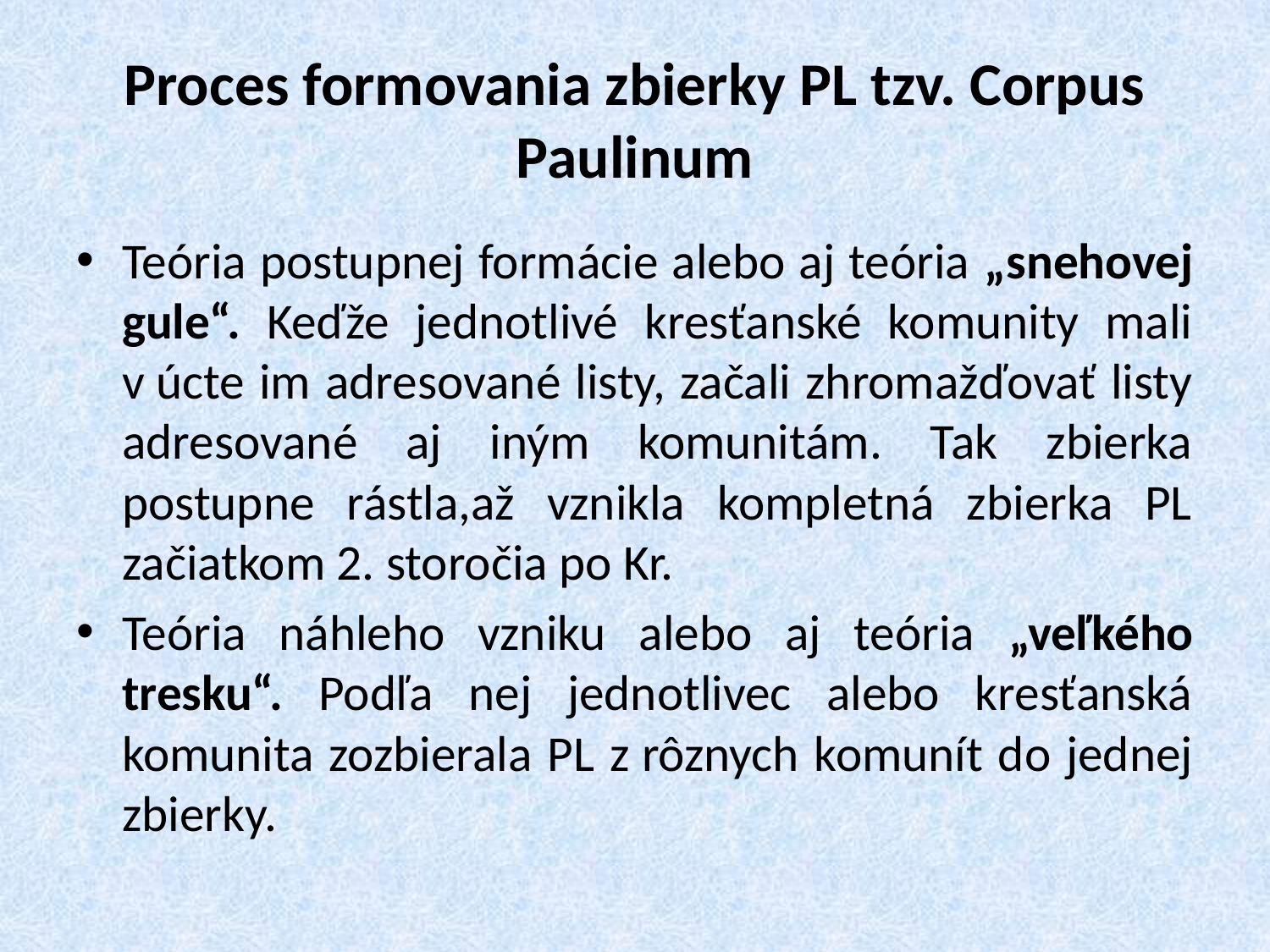

# Proces formovania zbierky PL tzv. Corpus Paulinum
Teória postupnej formácie alebo aj teória „snehovej gule“. Keďže jednotlivé kresťanské komunity mali v úcte im adresované listy, začali zhromažďovať listy adresované aj iným komunitám. Tak zbierka postupne rástla,až vznikla kompletná zbierka PL začiatkom 2. storočia po Kr.
Teória náhleho vzniku alebo aj teória „veľkého tresku“. Podľa nej jednotlivec alebo kresťanská komunita zozbierala PL z rôznych komunít do jednej zbierky.